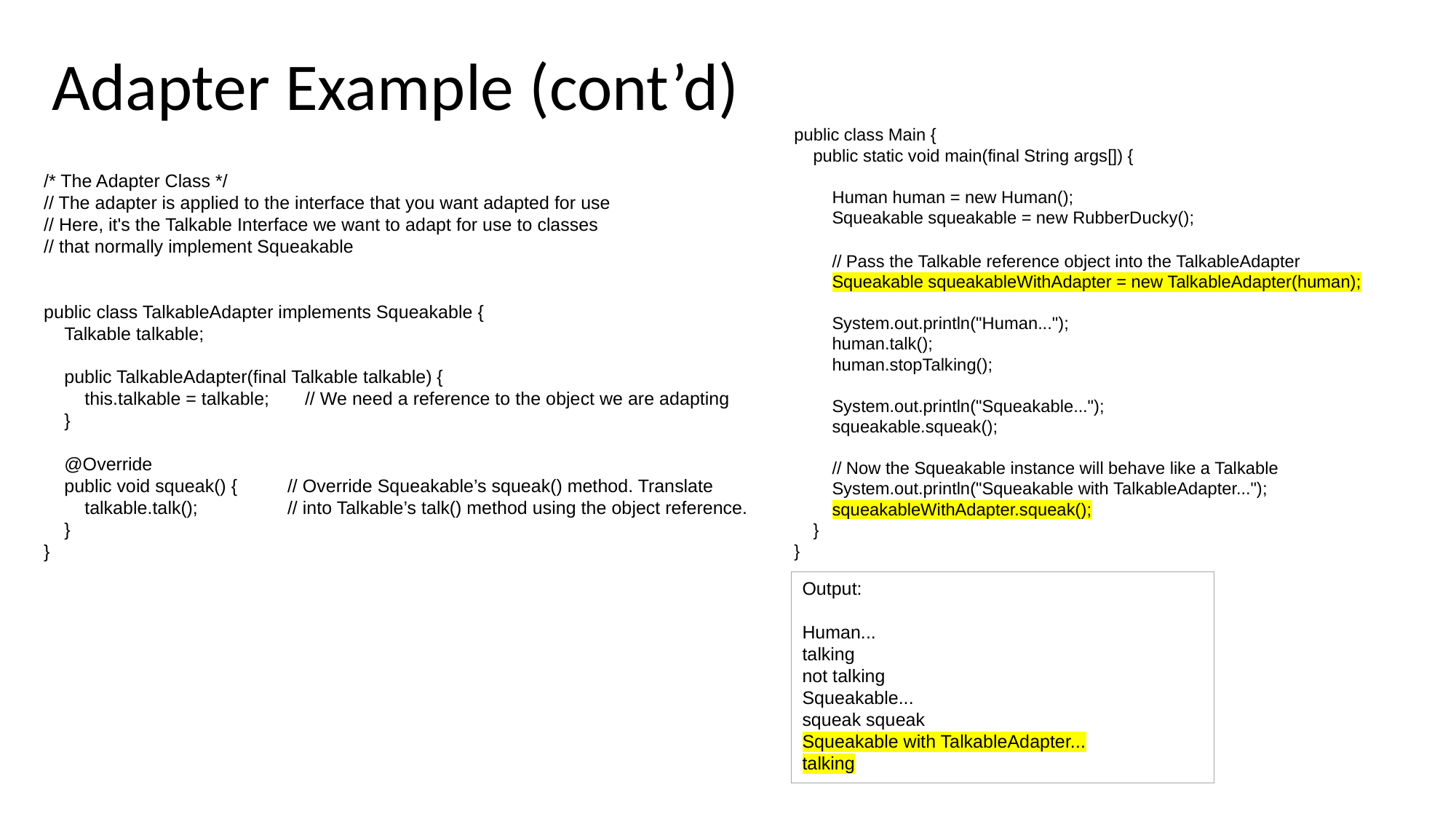

# Adapter Example (cont’d)
public class Main {
    public static void main(final String args[]) {

        Human human = new Human();
        Squeakable squeakable = new RubberDucky();

        // Pass the Talkable reference object into the TalkableAdapter
        Squeakable squeakableWithAdapter = new TalkableAdapter(human);

        System.out.println("Human...");
        human.talk();
        human.stopTalking();

        System.out.println("Squeakable...");
        squeakable.squeak();

        // Now the Squeakable instance will behave like a Talkable
        System.out.println("Squeakable with TalkableAdapter...");
        squeakableWithAdapter.squeak();
    }
}
/* The Adapter Class */
// The adapter is applied to the interface that you want adapted for use
// Here, it's the Talkable Interface we want to adapt for use to classes
// that normally implement Squeakable

public class TalkableAdapter implements Squeakable {
    Talkable talkable;

    public TalkableAdapter(final Talkable talkable) {
        this.talkable = talkable;       // We need a reference to the object we are adapting
    }

    @Override
    public void squeak() {	     // Override Squeakable’s squeak() method. Translate
        talkable.talk(); 	     // into Talkable’s talk() method using the object reference.
    }
}

Output:

Human...
talking
not talking
Squeakable...
squeak squeak
Squeakable with TalkableAdapter...
talking